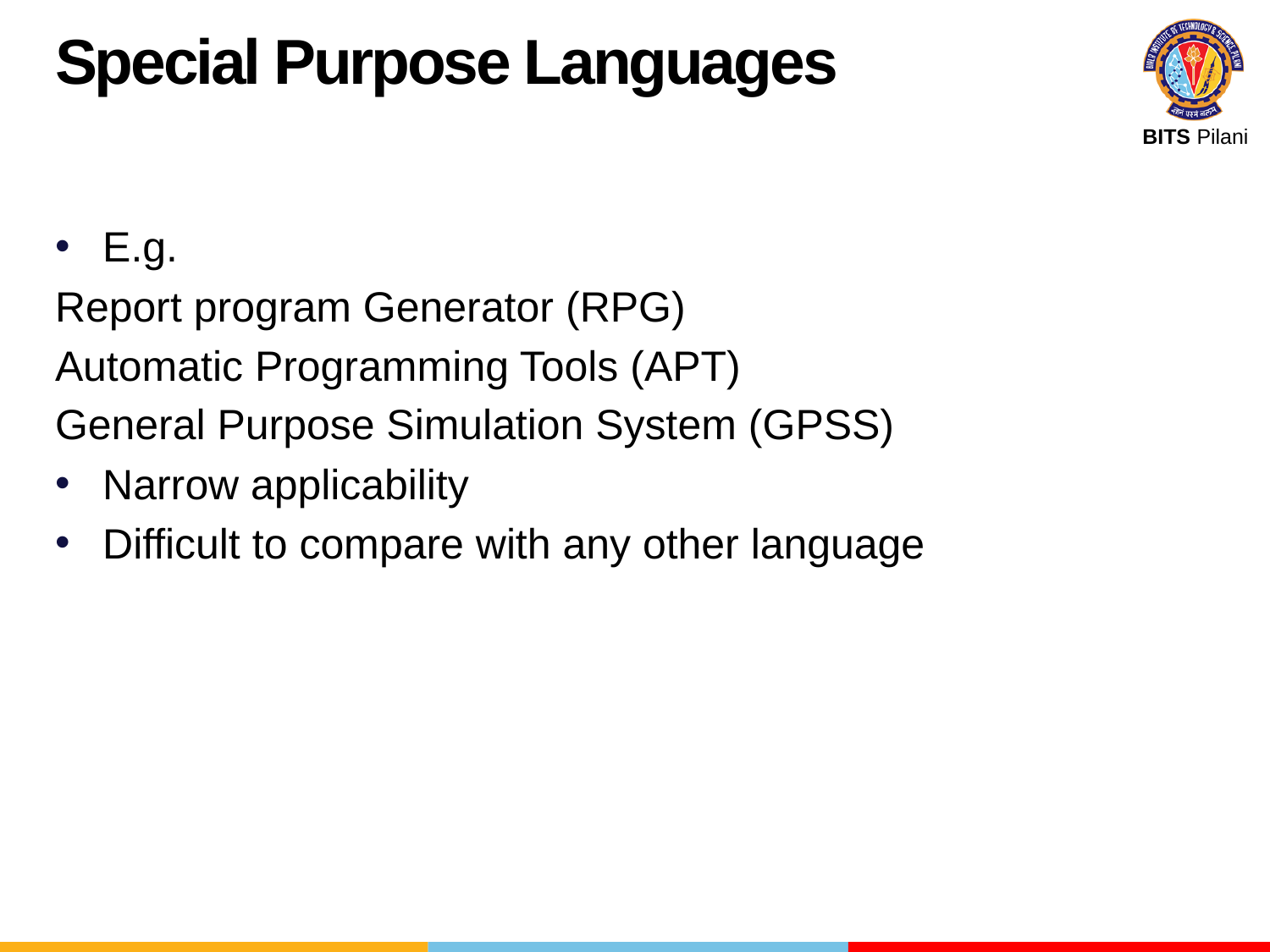

Special Purpose Languages
E.g.
Report program Generator (RPG)
Automatic Programming Tools (APT)
General Purpose Simulation System (GPSS)
Narrow applicability
Difficult to compare with any other language